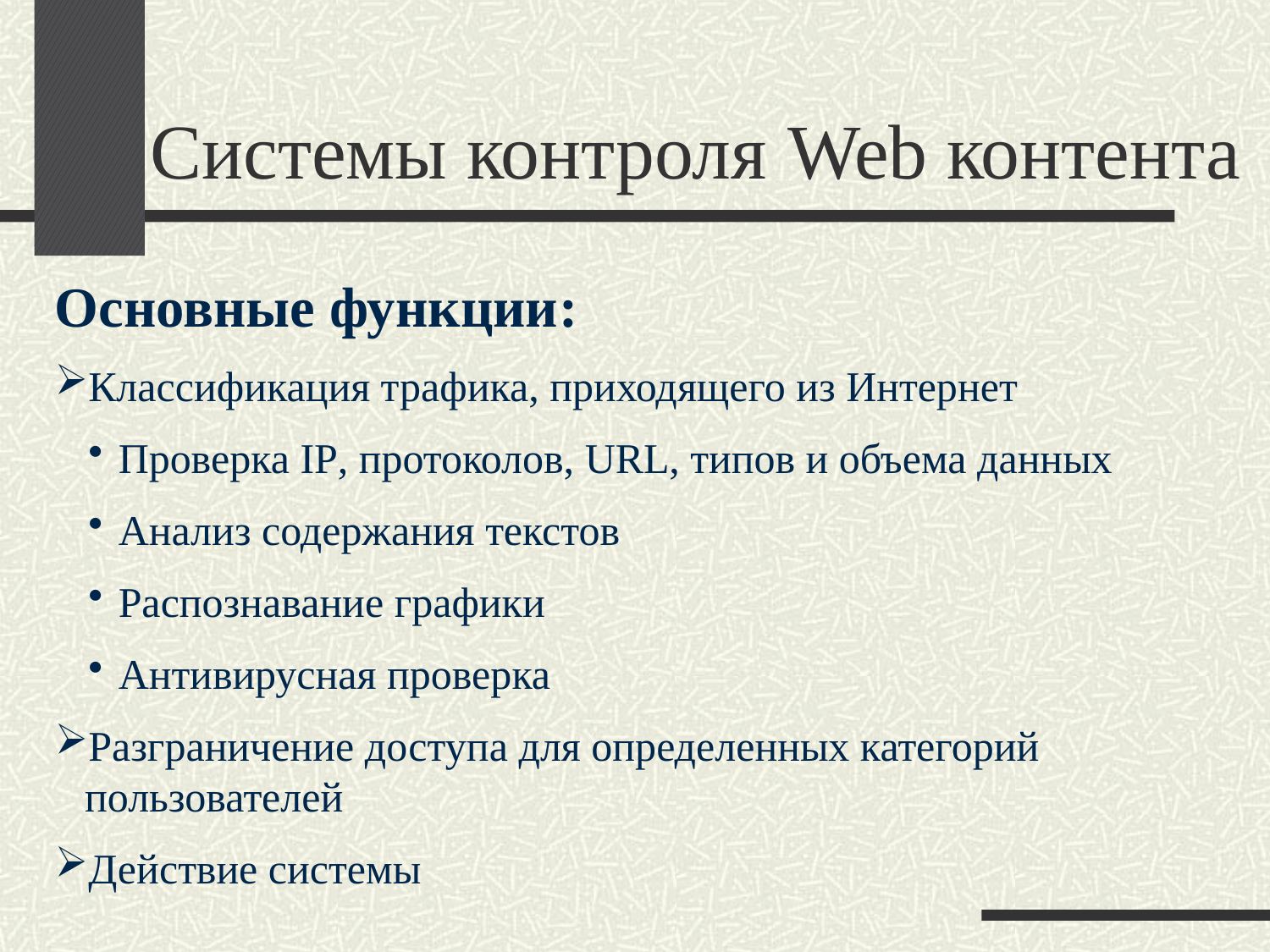

# Системы контроля Web контента
Основные функции:
Классификация трафика, приходящего из Интернет
Проверка IP, протоколов, URL, типов и объема данных
Анализ содержания текстов
Распознавание графики
Антивирусная проверка
Разграничение доступа для определенных категорий пользователей
Действие системы